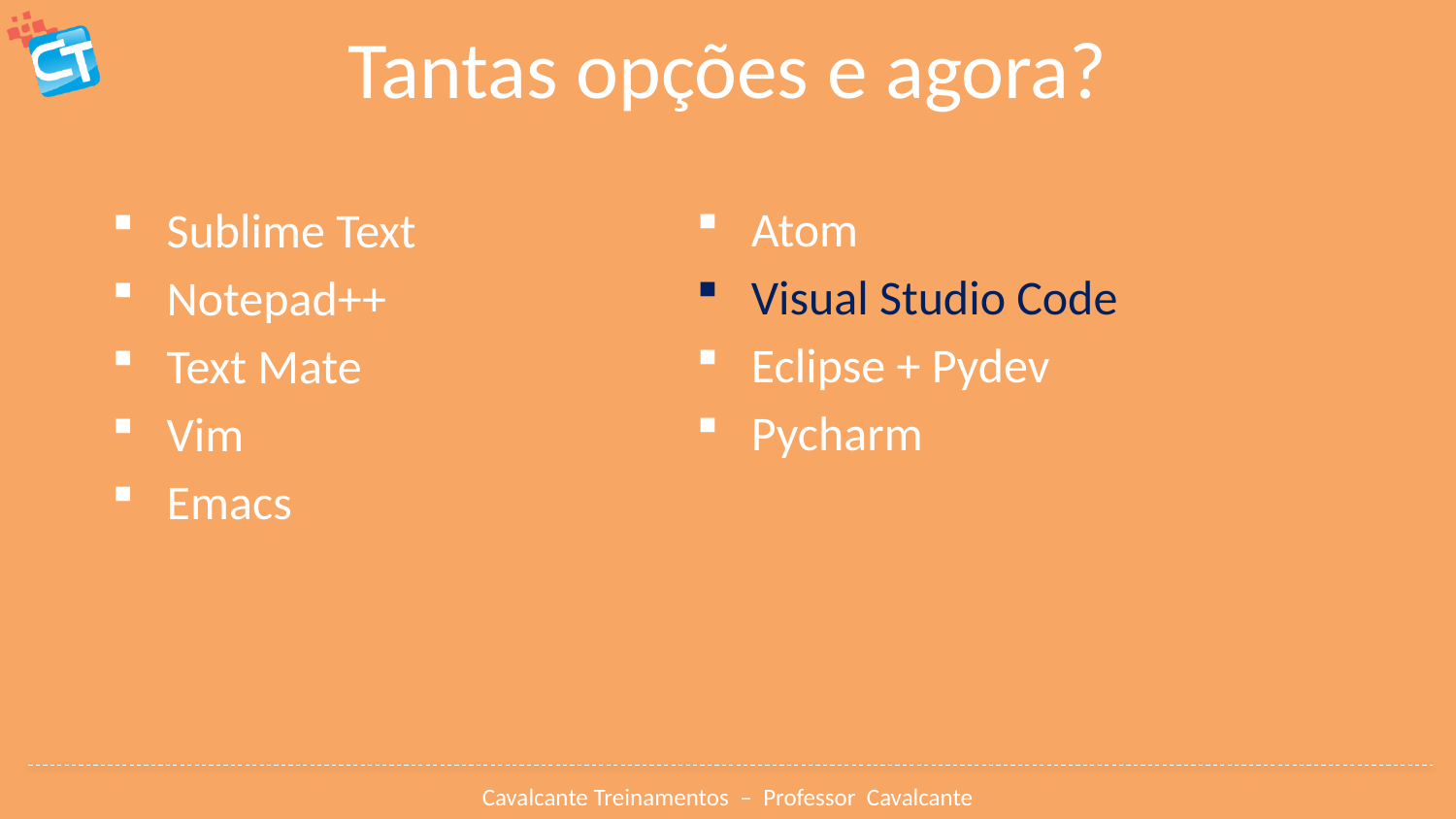

# Tantas opções e agora?
Atom
Visual Studio Code
Eclipse + Pydev
Pycharm
Sublime Text
Notepad++
Text Mate
Vim
Emacs